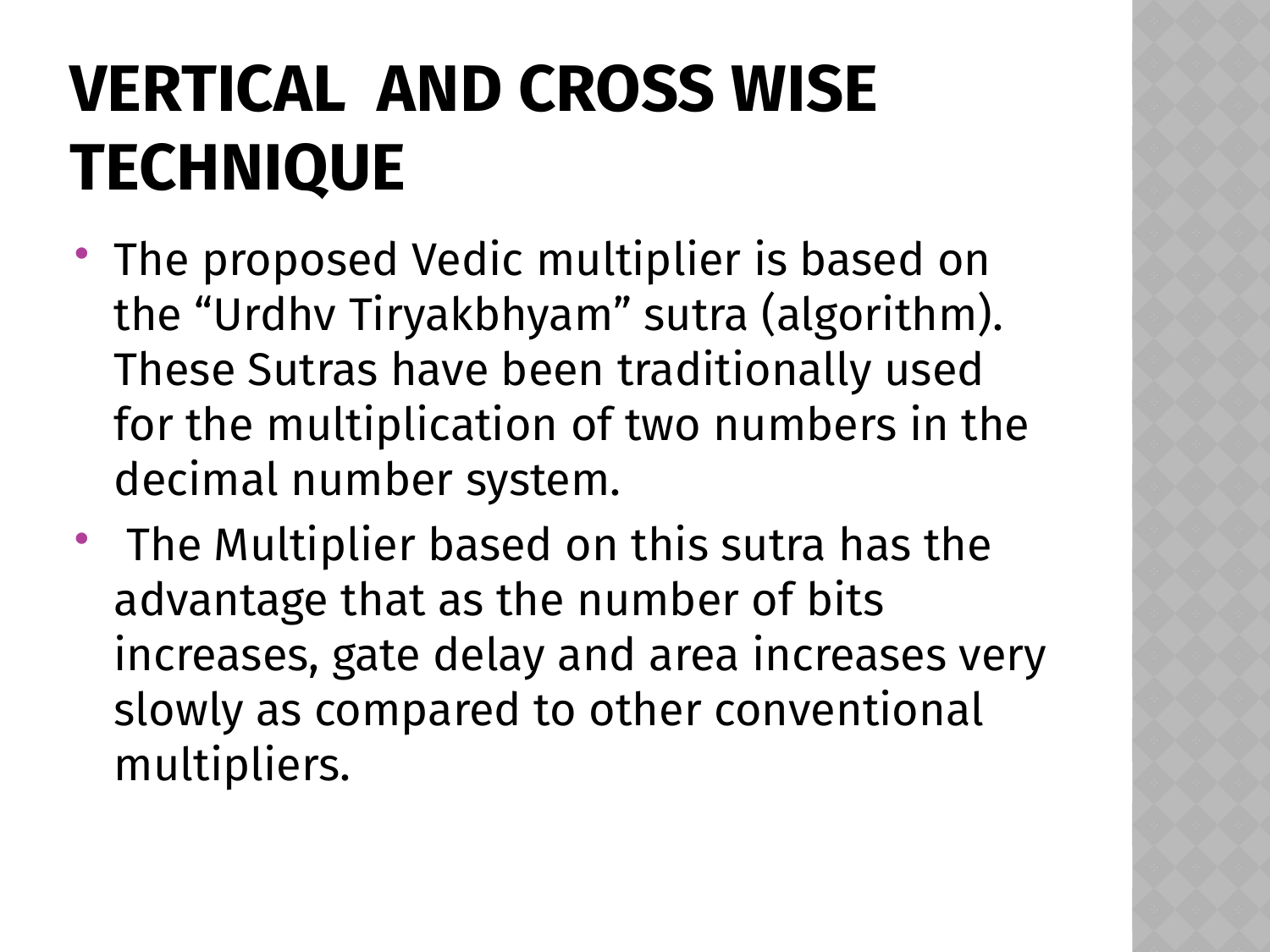

# Vertical  and cross wise technique
The proposed Vedic multiplier is based on the “Urdhv Tiryakbhyam” sutra (algorithm). These Sutras have been traditionally used for the multiplication of two numbers in the decimal number system.
 The Multiplier based on this sutra has the advantage that as the number of bits increases, gate delay and area increases very slowly as compared to other conventional multipliers.